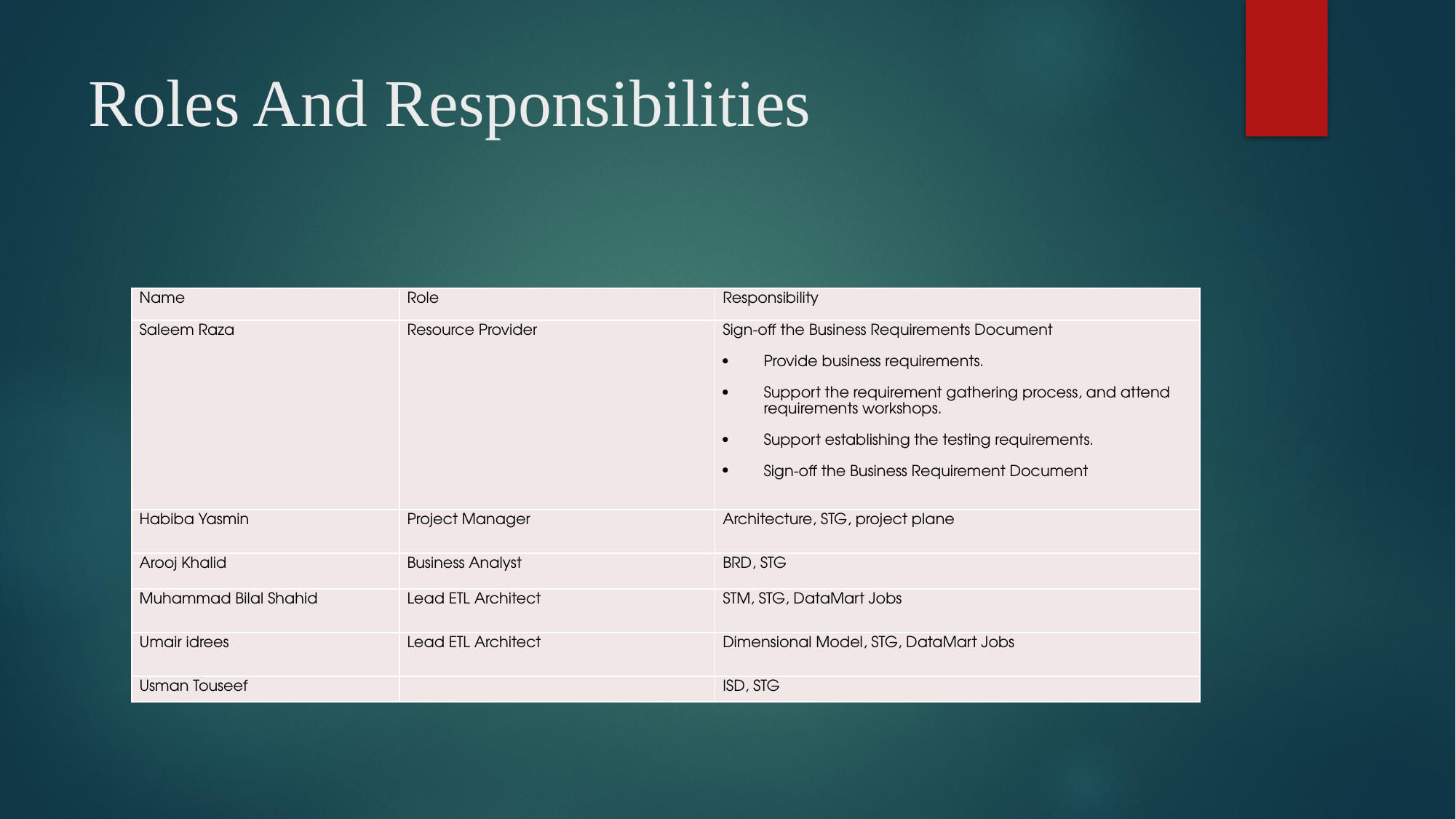

# Roles And Responsibilities

| Name | Role | Responsibility |
| --- | --- | --- |
| Saleem Raza | Resource Provider | Sign-off the Business Requirements Document Provide business requirements. Support the requirement gathering process, and attend requirements workshops. Support establishing the testing requirements. Sign-off the Business Requirement Document |
| Habiba Yasmin | Project Manager | Architecture, STG, project plane |
| Arooj Khalid | Business Analyst | BRD, STG |
| Muhammad Bilal Shahid | Lead ETL Architect | STM, STG, DataMart Jobs |
| Umair idrees | Lead ETL Architect | Dimensional Model, STG, DataMart Jobs |
| Usman Touseef |  | ISD, STG |